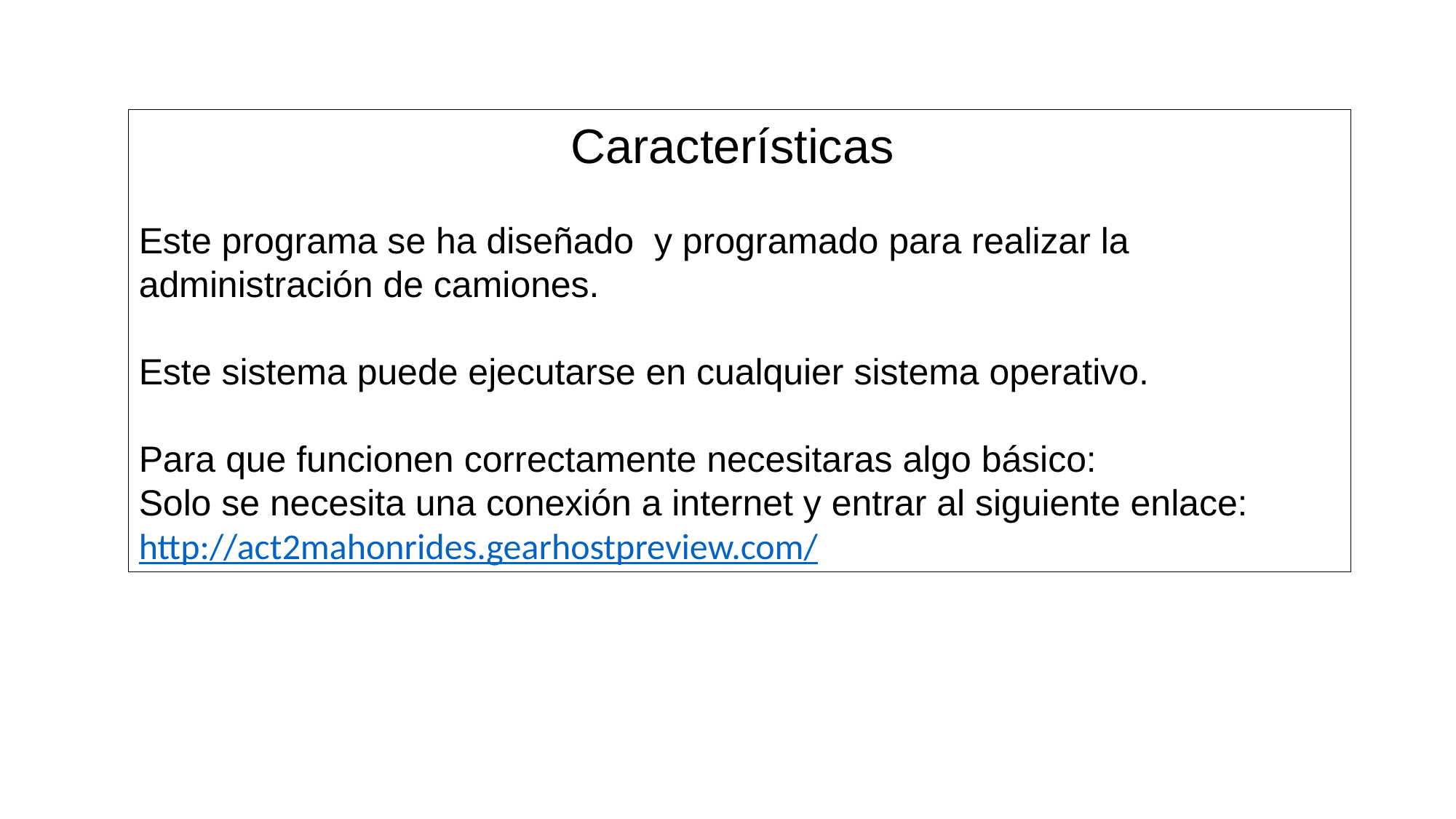

Características

Este programa se ha diseñado  y programado para realizar la administración de camiones.

Este sistema puede ejecutarse en cualquier sistema operativo.

Para que funcionen correctamente necesitaras algo básico:
Solo se necesita una conexión a internet y entrar al siguiente enlace:
http://act2mahonrides.gearhostpreview.com/